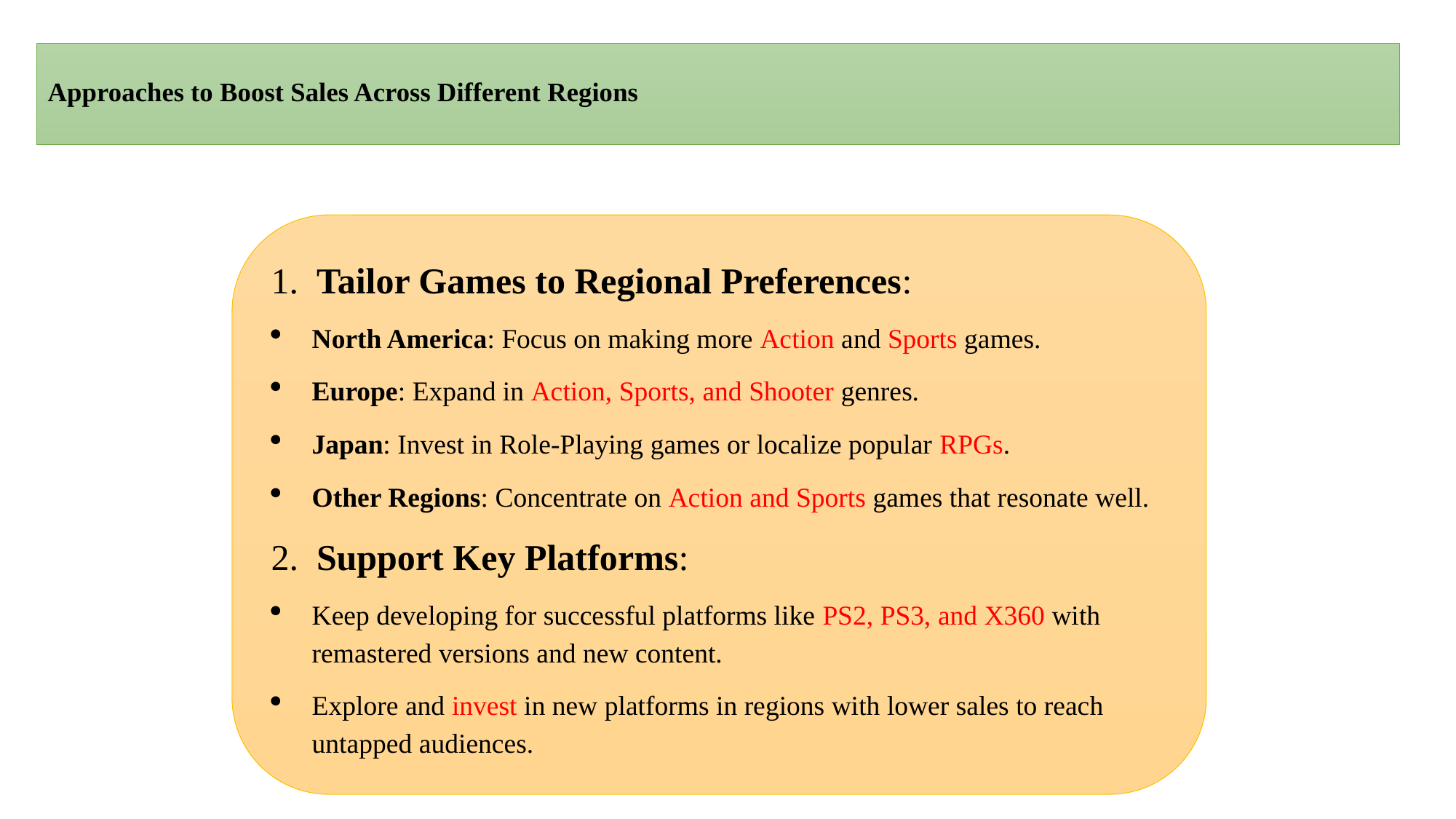

# Approaches to Boost Sales Across Different Regions
1.  Tailor Games to Regional Preferences:
North America: Focus on making more Action and Sports games.
Europe: Expand in Action, Sports, and Shooter genres.
Japan: Invest in Role-Playing games or localize popular RPGs.
Other Regions: Concentrate on Action and Sports games that resonate well.
2.  Support Key Platforms:
Keep developing for successful platforms like PS2, PS3, and X360 with remastered versions and new content.
Explore and invest in new platforms in regions with lower sales to reach untapped audiences.